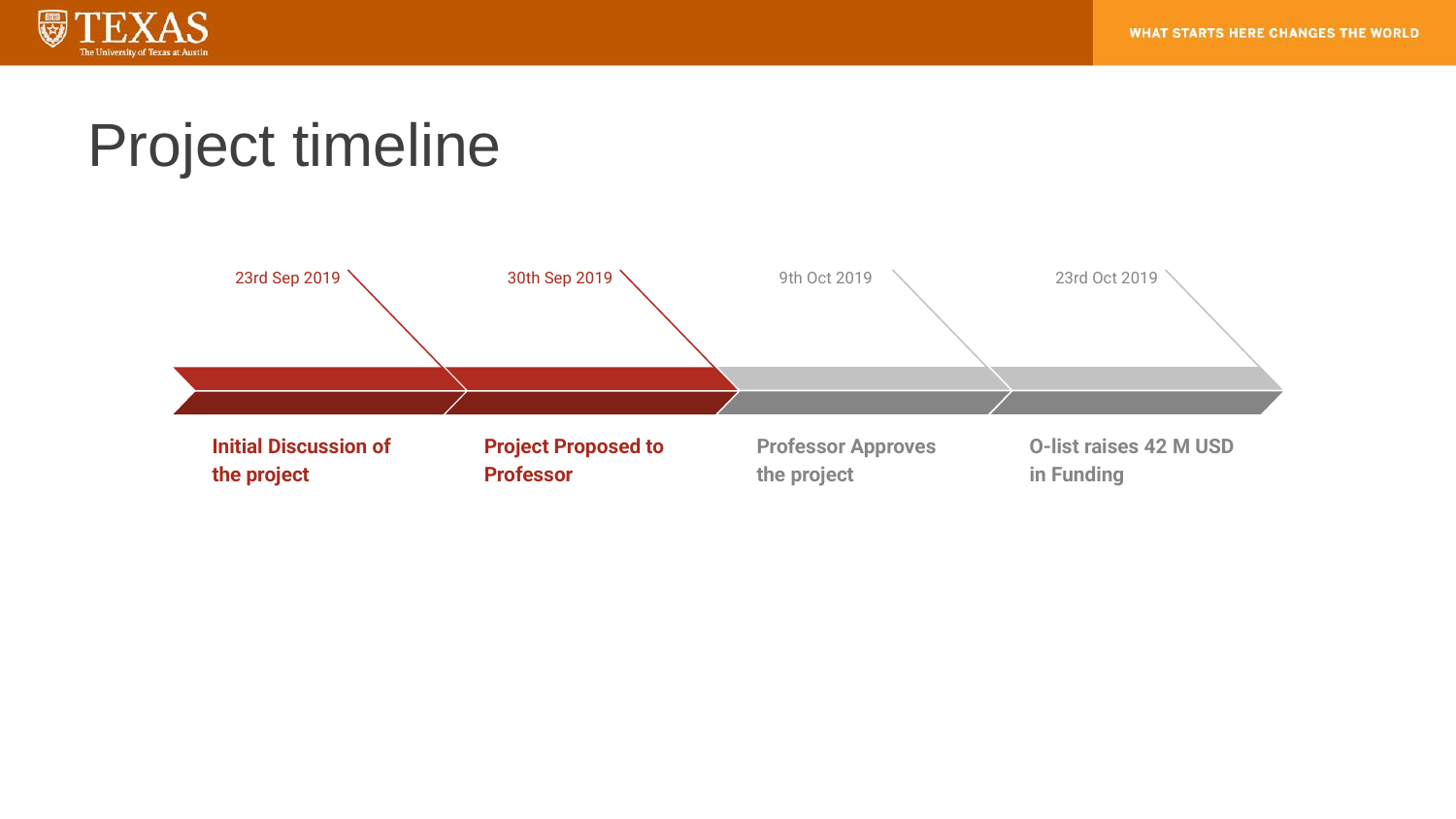

# Project timeline
23rd Oct 2019

O-list raises 42 M USD in Funding
9th Oct 2019

Professor Approves the project
23rd Sep 2019

Initial Discussion of the project

30th Sep 2019

Project Proposed to Professor